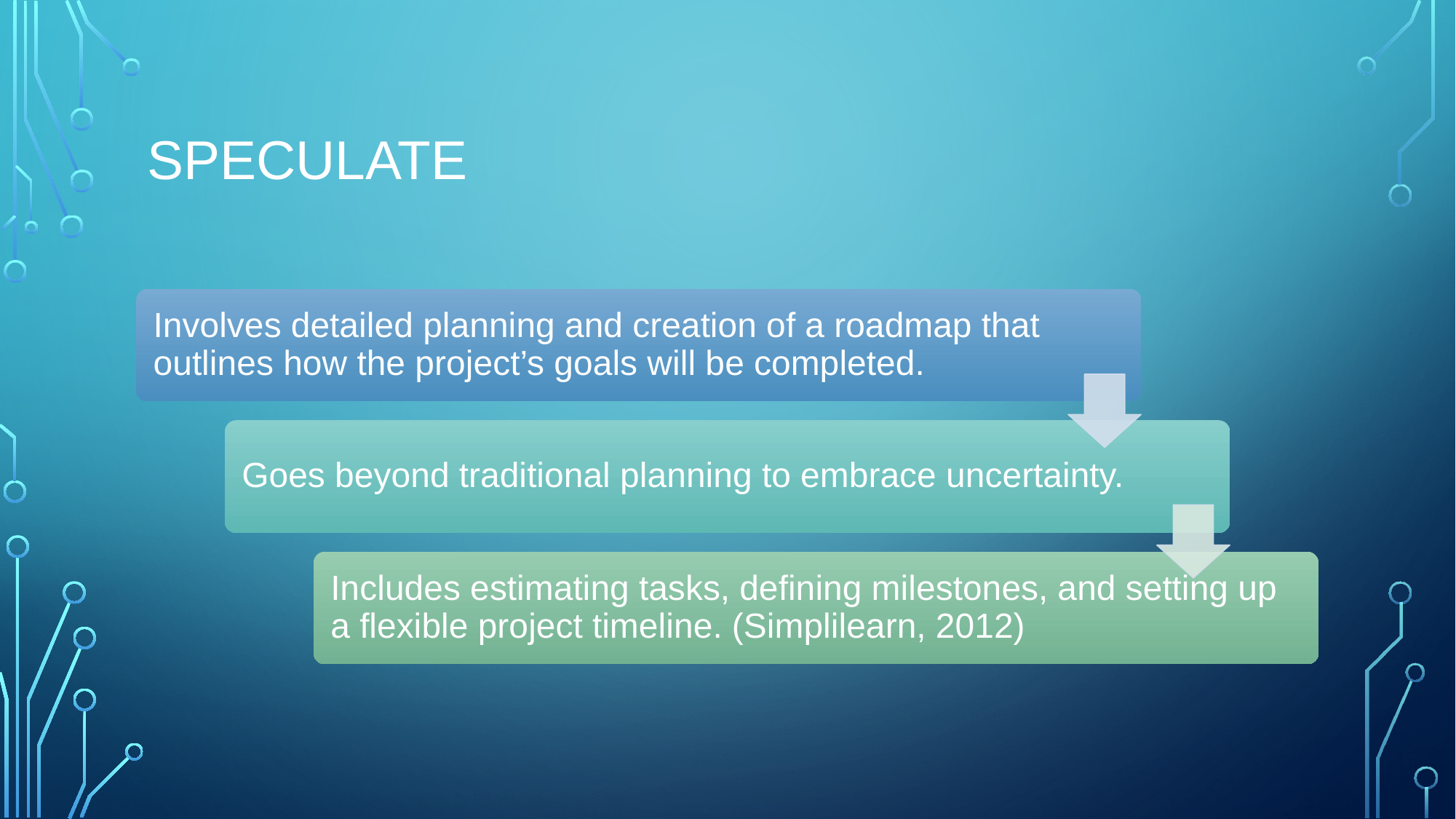

# Speculate
Involves detailed planning and creation of a roadmap that outlines how the project’s goals will be completed.
Goes beyond traditional planning to embrace uncertainty.
Includes estimating tasks, defining milestones, and setting up a flexible project timeline. (Simplilearn, 2012)